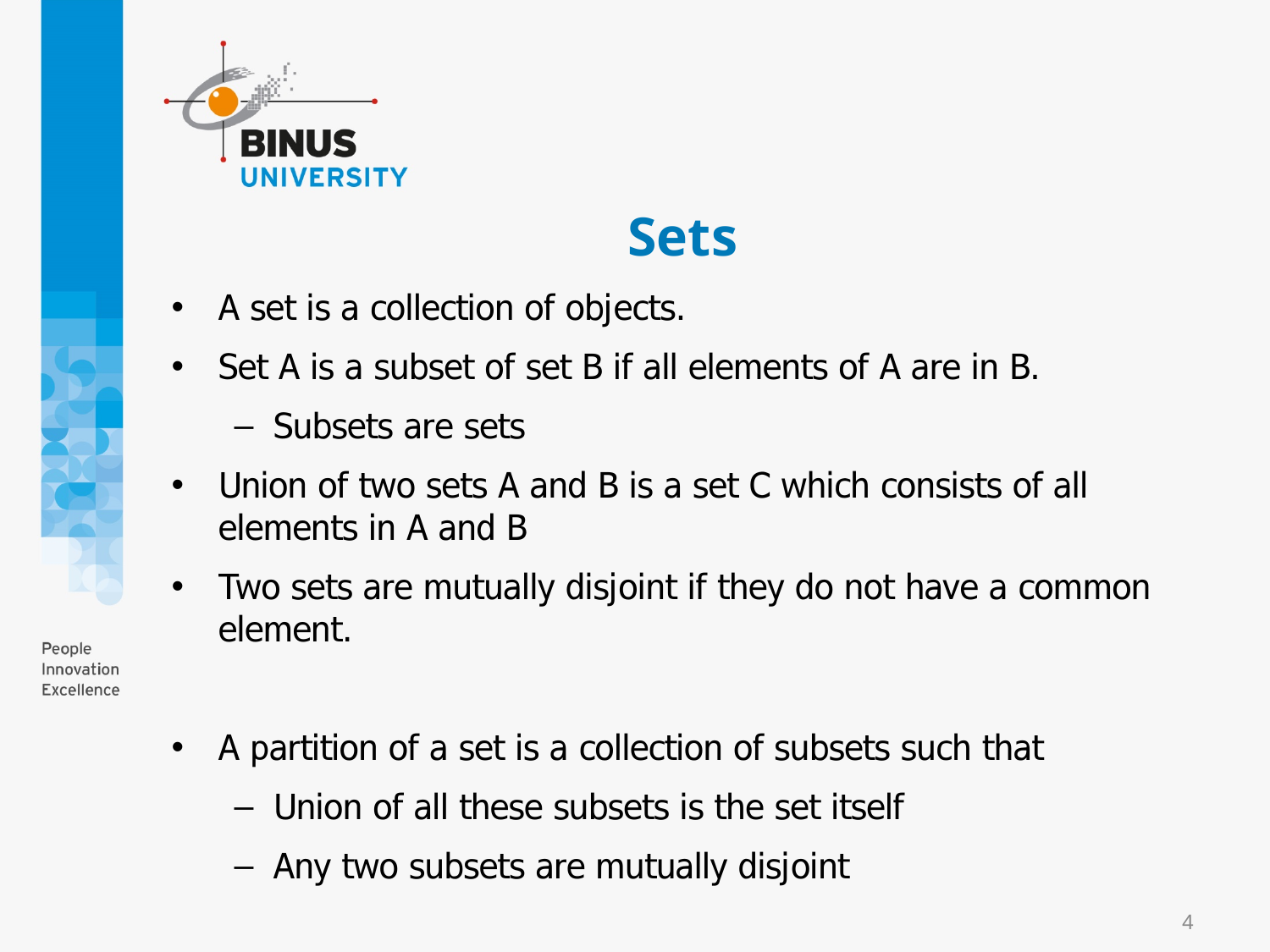

# Sets
A set is a collection of objects.
Set A is a subset of set B if all elements of A are in B.
Subsets are sets
Union of two sets A and B is a set C which consists of all elements in A and B
Two sets are mutually disjoint if they do not have a common element.

A partition of a set is a collection of subsets such that
Union of all these subsets is the set itself
Any two subsets are mutually disjoint

4